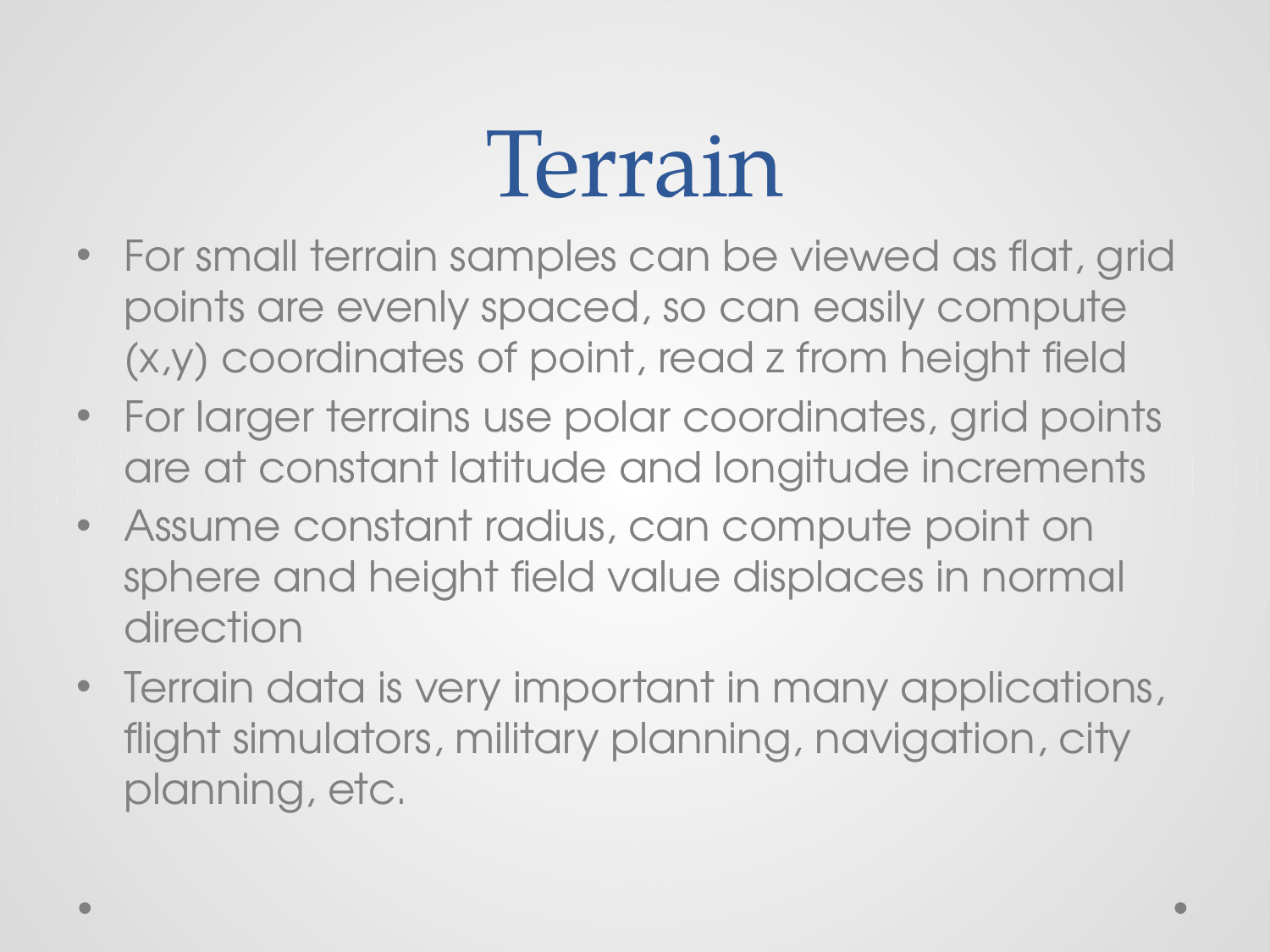

# Terrain
For small terrain samples can be viewed as flat, grid points are evenly spaced, so can easily compute (x,y) coordinates of point, read z from height field
For larger terrains use polar coordinates, grid points are at constant latitude and longitude increments
Assume constant radius, can compute point on sphere and height field value displaces in normal direction
Terrain data is very important in many applications, flight simulators, military planning, navigation, city planning, etc.